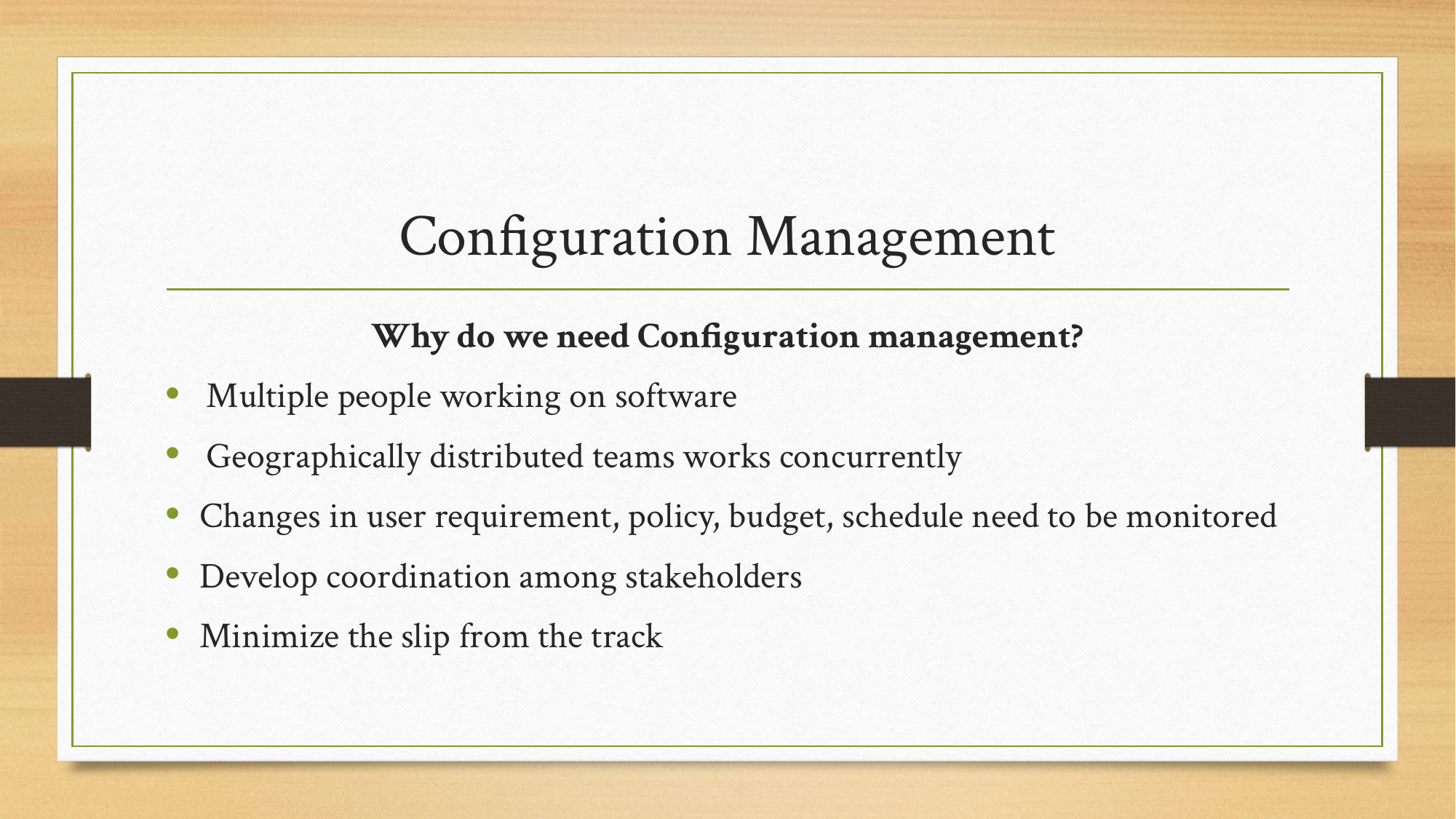

# Configuration Management

Why do we need Configuration management?
Multiple people working on software
Geographically distributed teams works concurrently
Changes in user requirement, policy, budget, schedule need to be monitored
Develop coordination among stakeholders
Minimize the slip from the track